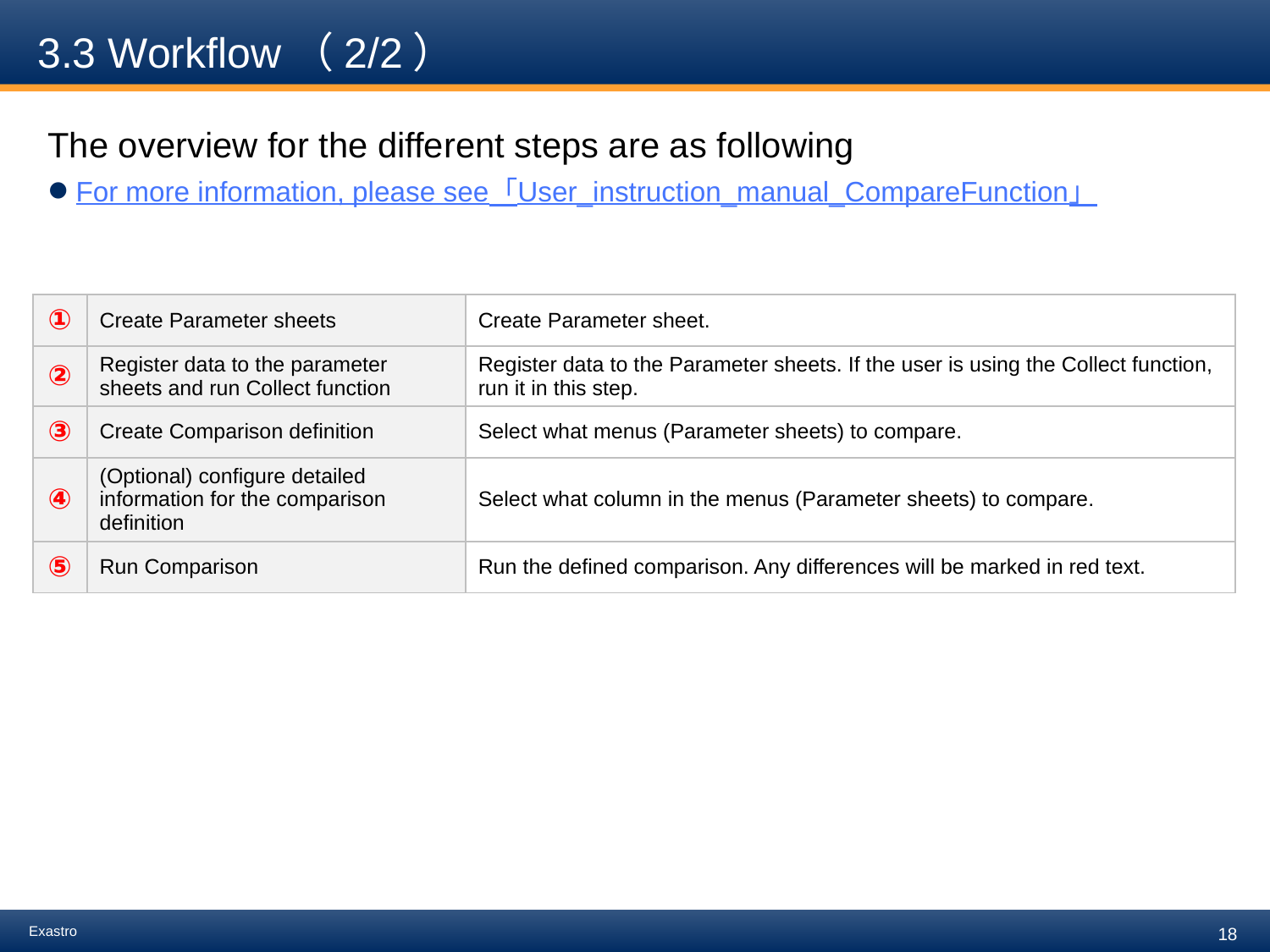

# 3.3 Workflow（2/2）
The overview for the different steps are as following
For more information, please see「User_instruction_manual_CompareFunction」
| ① | Create Parameter sheets | Create Parameter sheet. |
| --- | --- | --- |
| ② | Register data to the parameter sheets and run Collect function | Register data to the Parameter sheets. If the user is using the Collect function, run it in this step. |
| ③ | Create Comparison definition | Select what menus (Parameter sheets) to compare. |
| ④ | (Optional) configure detailed information for the comparison definition | Select what column in the menus (Parameter sheets) to compare. |
| ⑤ | Run Comparison | Run the defined comparison. Any differences will be marked in red text. |